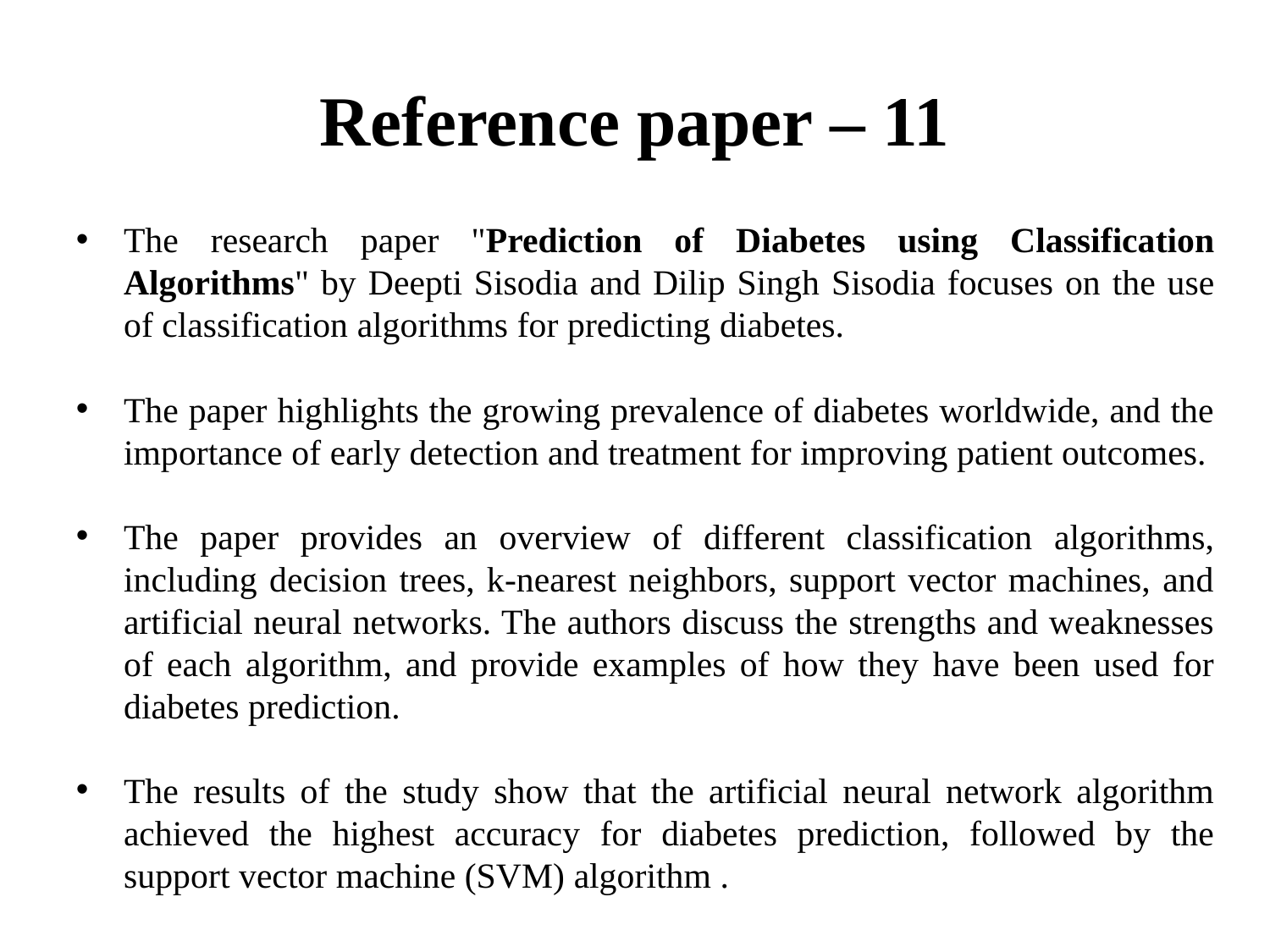

# Reference paper – 11
The research paper "Prediction of Diabetes using Classification Algorithms" by Deepti Sisodia and Dilip Singh Sisodia focuses on the use of classification algorithms for predicting diabetes.

The paper highlights the growing prevalence of diabetes worldwide, and the importance of early detection and treatment for improving patient outcomes.

The paper provides an overview of different classification algorithms, including decision trees, k-nearest neighbors, support vector machines, and artificial neural networks. The authors discuss the strengths and weaknesses of each algorithm, and provide examples of how they have been used for diabetes prediction.

The results of the study show that the artificial neural network algorithm achieved the highest accuracy for diabetes prediction, followed by the support vector machine (SVM) algorithm .